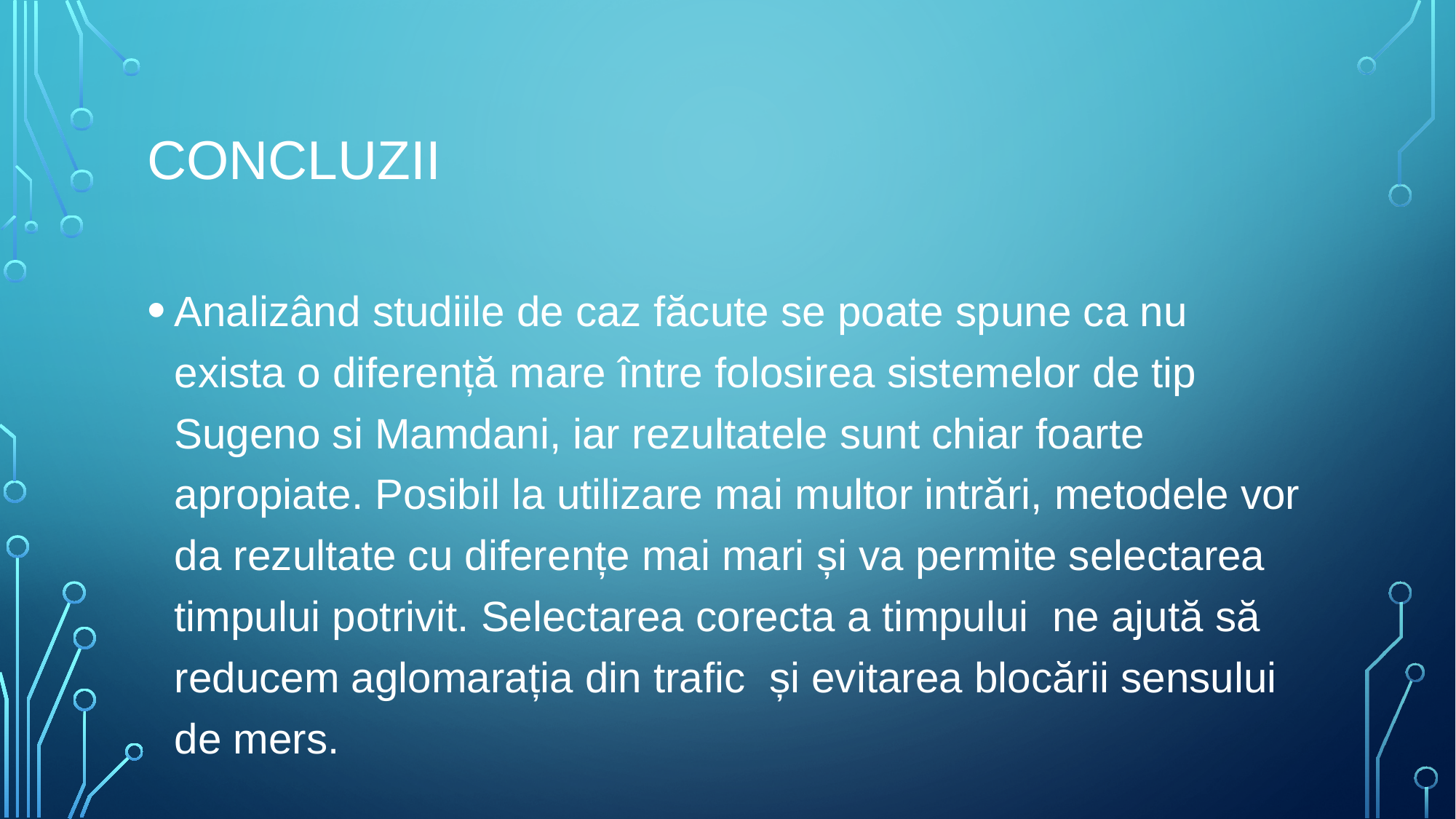

# Concluzii
Analizând studiile de caz făcute se poate spune ca nu exista o diferență mare între folosirea sistemelor de tip Sugeno si Mamdani, iar rezultatele sunt chiar foarte apropiate. Posibil la utilizare mai multor intrări, metodele vor da rezultate cu diferențe mai mari și va permite selectarea timpului potrivit. Selectarea corecta a timpului  ne ajută să reducem aglomarația din trafic  și evitarea blocării sensului de mers.